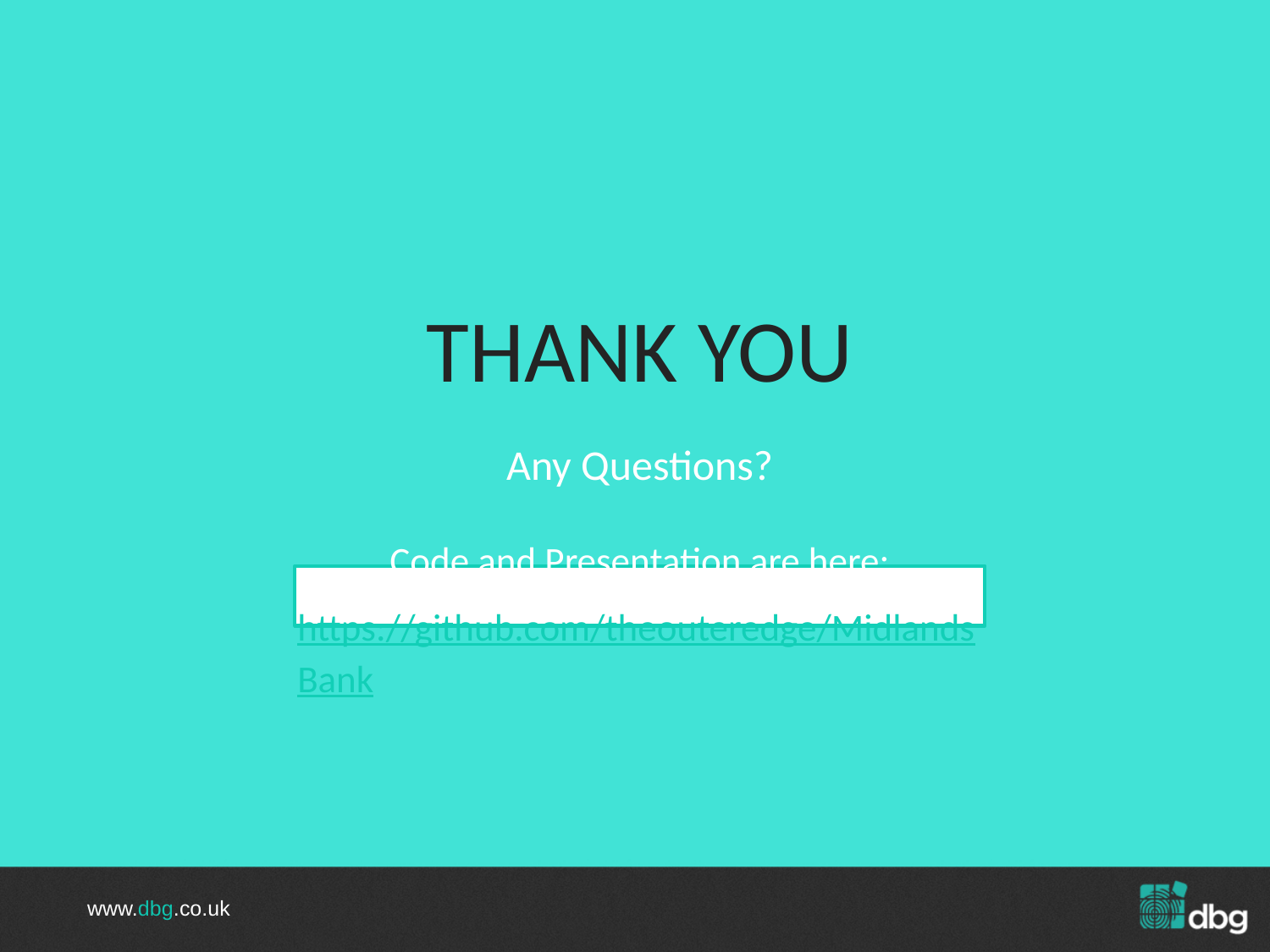

# THANK YOU
Any Questions?
Code and Presentation are here:
https://github.com/theouteredge/MidlandsBank